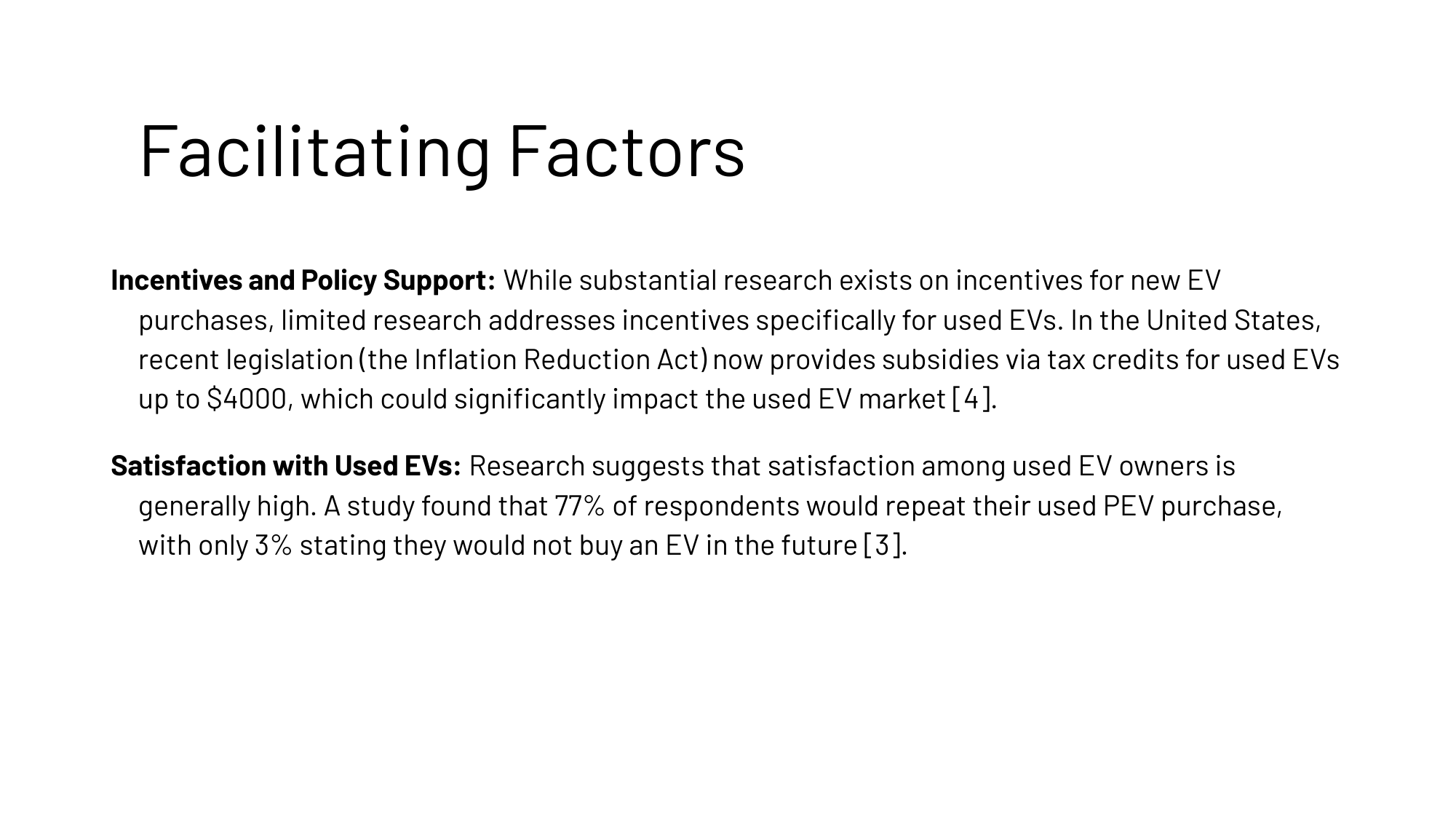

# Facilitating Factors
Incentives and Policy Support: While substantial research exists on incentives for new EV purchases, limited research addresses incentives specifically for used EVs. In the United States, recent legislation (the Inflation Reduction Act) now provides subsidies via tax credits for used EVs up to $4000, which could significantly impact the used EV market [4].
Satisfaction with Used EVs: Research suggests that satisfaction among used EV owners is generally high. A study found that 77% of respondents would repeat their used PEV purchase, with only 3% stating they would not buy an EV in the future [3].